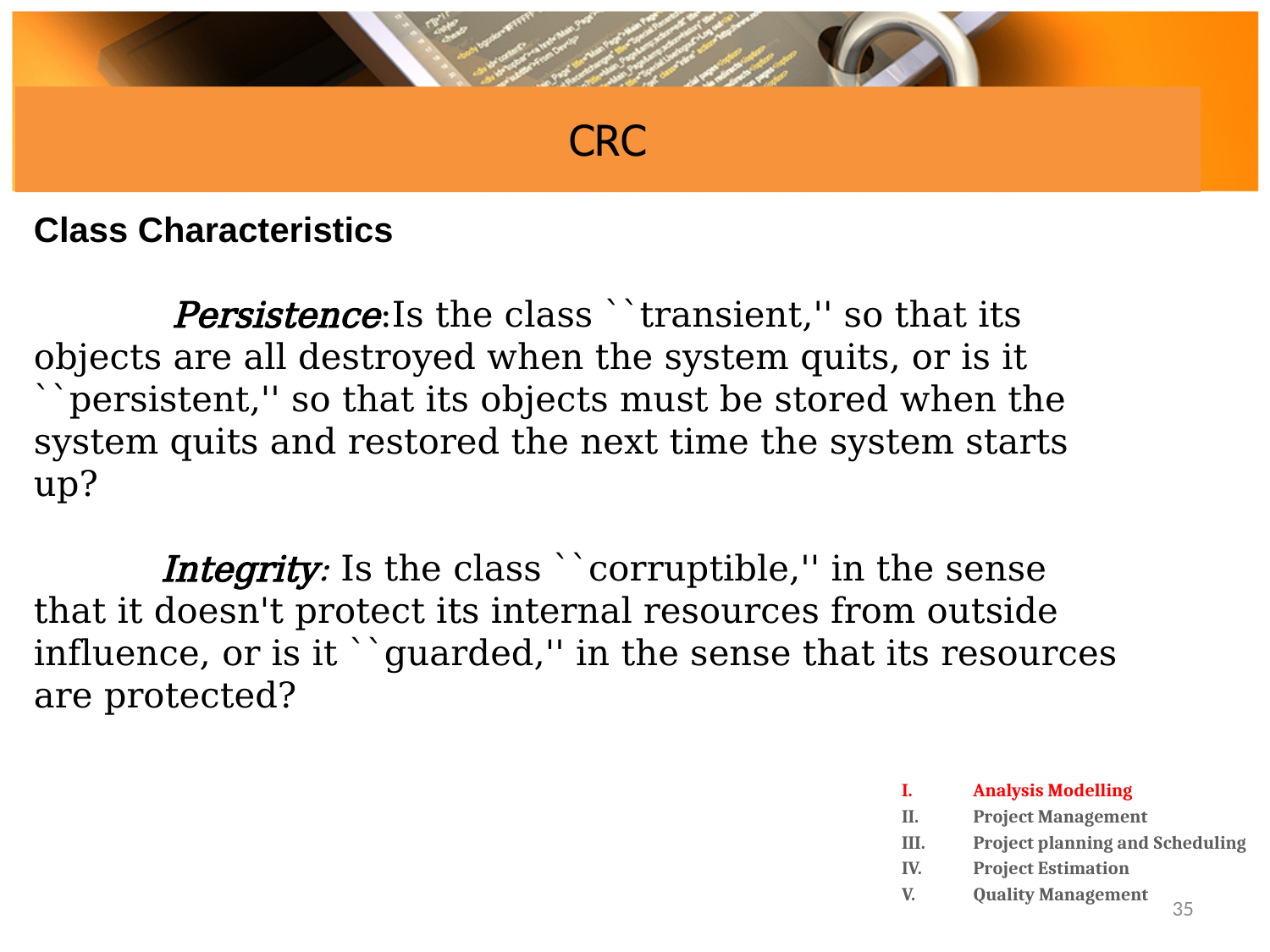

# CRC
Class Characteristics

	 Persistence:Is the class ``transient,'' so that its objects are all destroyed when the system quits, or is it ``persistent,'' so that its objects must be stored when the system quits and restored the next time the system starts up?

	Integrity: Is the class ``corruptible,'' in the sense that it doesn't protect its internal resources from outside influence, or is it ``guarded,'' in the sense that its resources are protected?

Analysis Modelling
Project Management
Project planning and Scheduling
Project Estimation
Quality Management

35